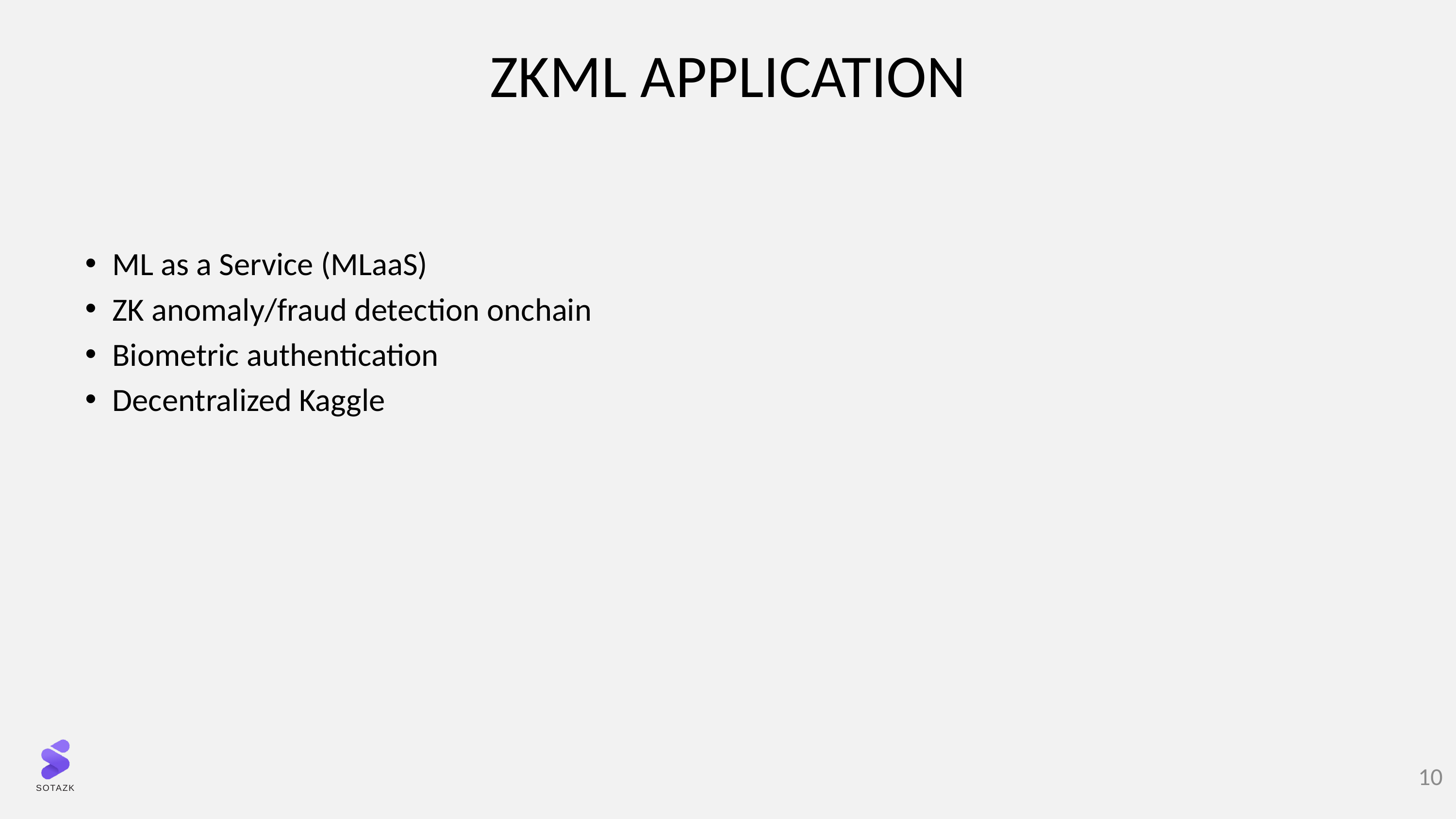

# ZKML APPLICATION
ML as a Service (MLaaS)
ZK anomaly/fraud detection onchain
Biometric authentication
Decentralized Kaggle
10